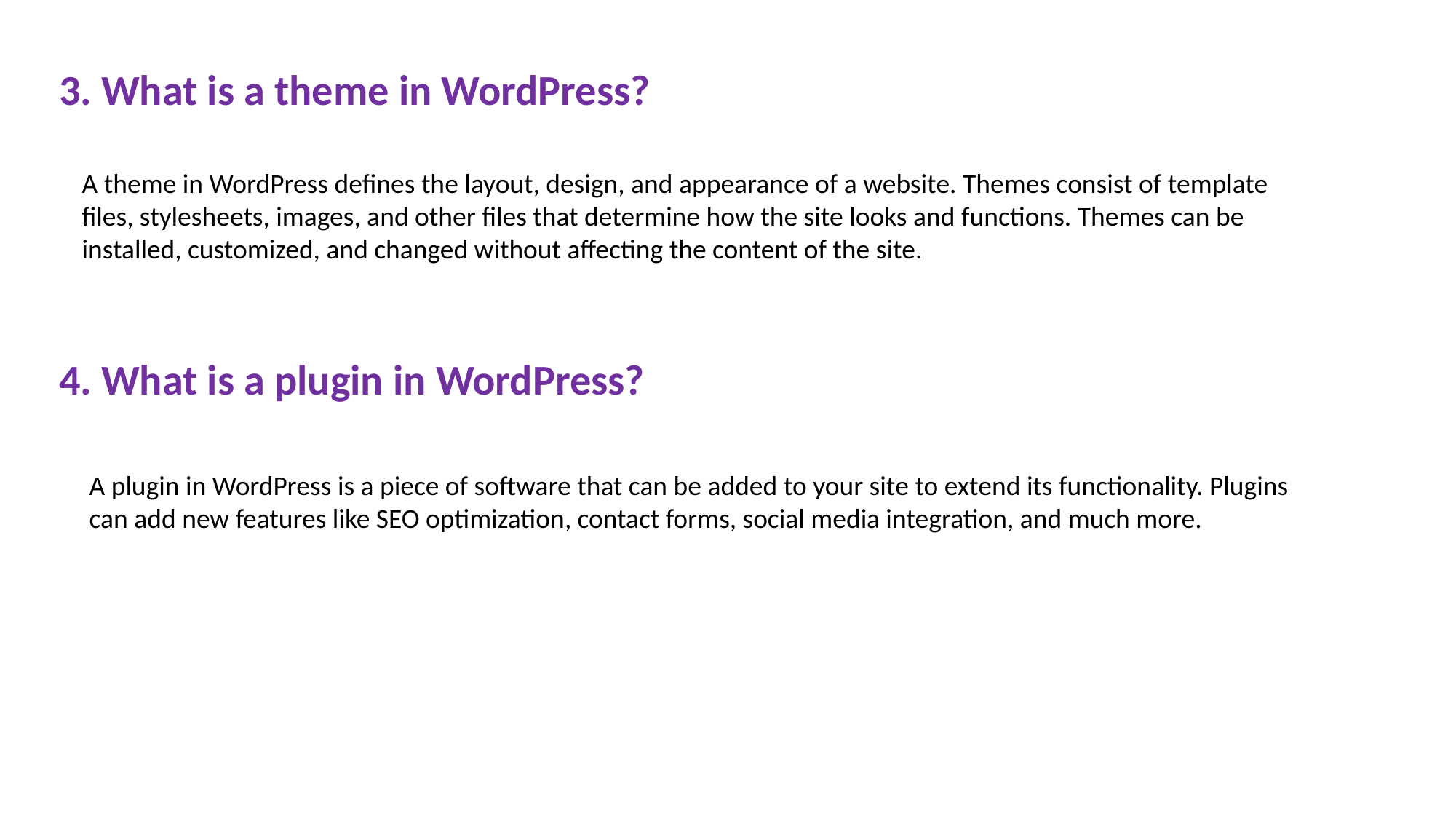

3. What is a theme in WordPress?
A theme in WordPress defines the layout, design, and appearance of a website. Themes consist of template files, stylesheets, images, and other files that determine how the site looks and functions. Themes can be installed, customized, and changed without affecting the content of the site.
4. What is a plugin in WordPress?
A plugin in WordPress is a piece of software that can be added to your site to extend its functionality. Plugins can add new features like SEO optimization, contact forms, social media integration, and much more.